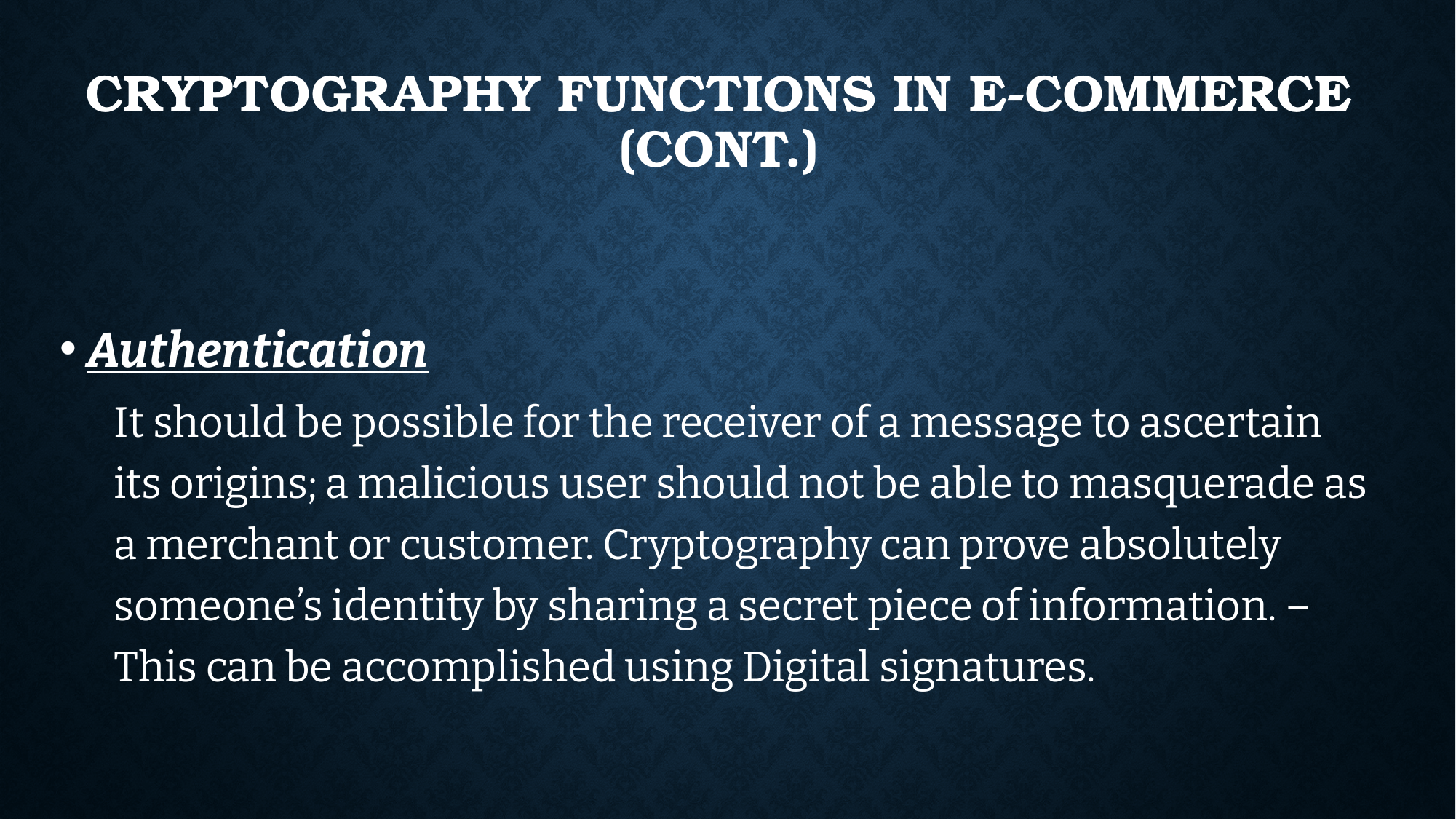

# Cryptography Functions in E-Commerce (CONT.)
Authentication
It should be possible for the receiver of a message to ascertain its origins; a malicious user should not be able to masquerade as a merchant or customer. Cryptography can prove absolutely someone’s identity by sharing a secret piece of information. – This can be accomplished using Digital signatures.